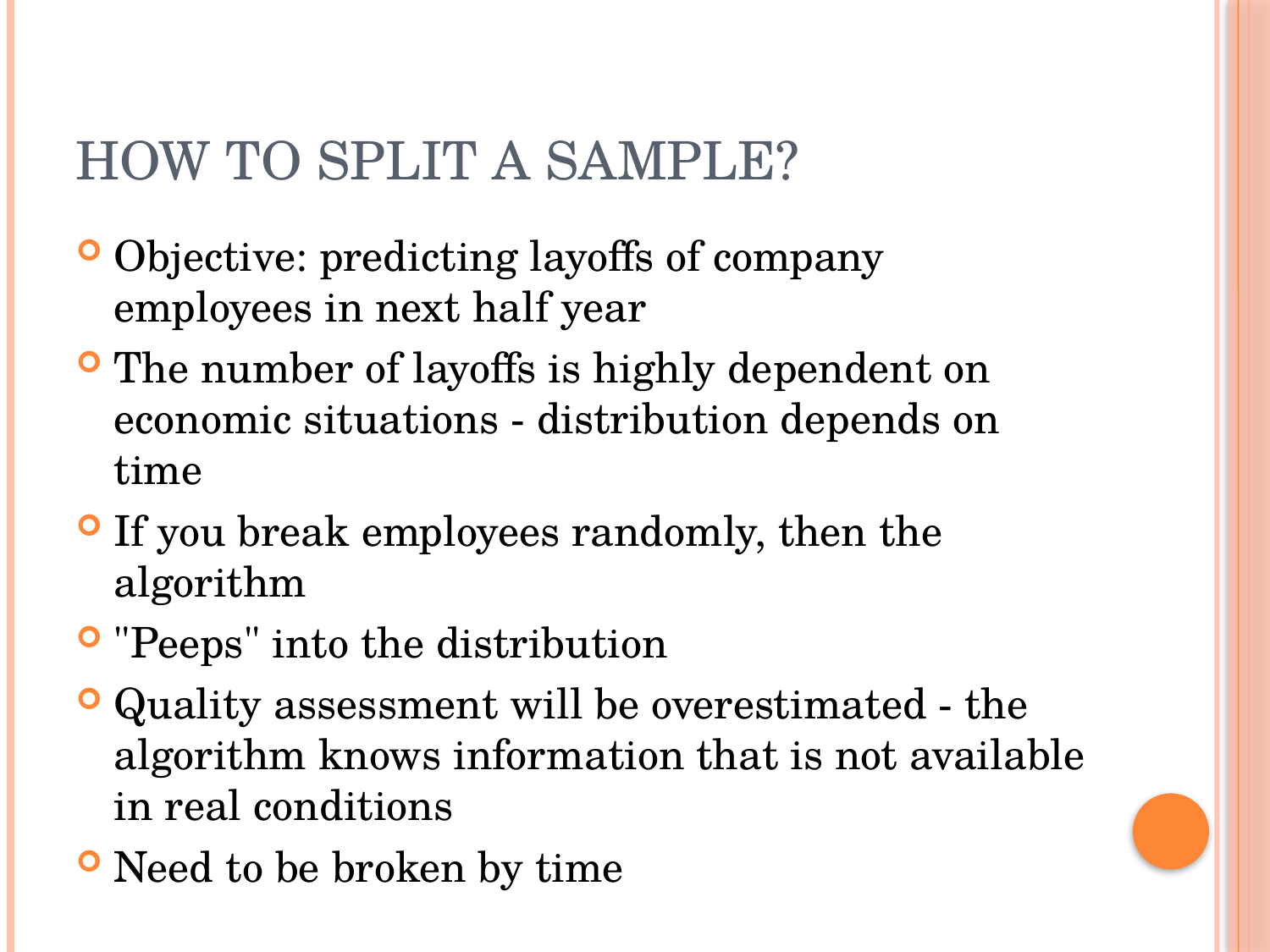

# How to split a sample?
Objective: predicting layoffs of company employees in next half year
The number of layoffs is highly dependent on economic situations - distribution depends on time
If you break employees randomly, then the algorithm
"Peeps" into the distribution
Quality assessment will be overestimated - the algorithm knows information that is not available in real conditions
Need to be broken by time